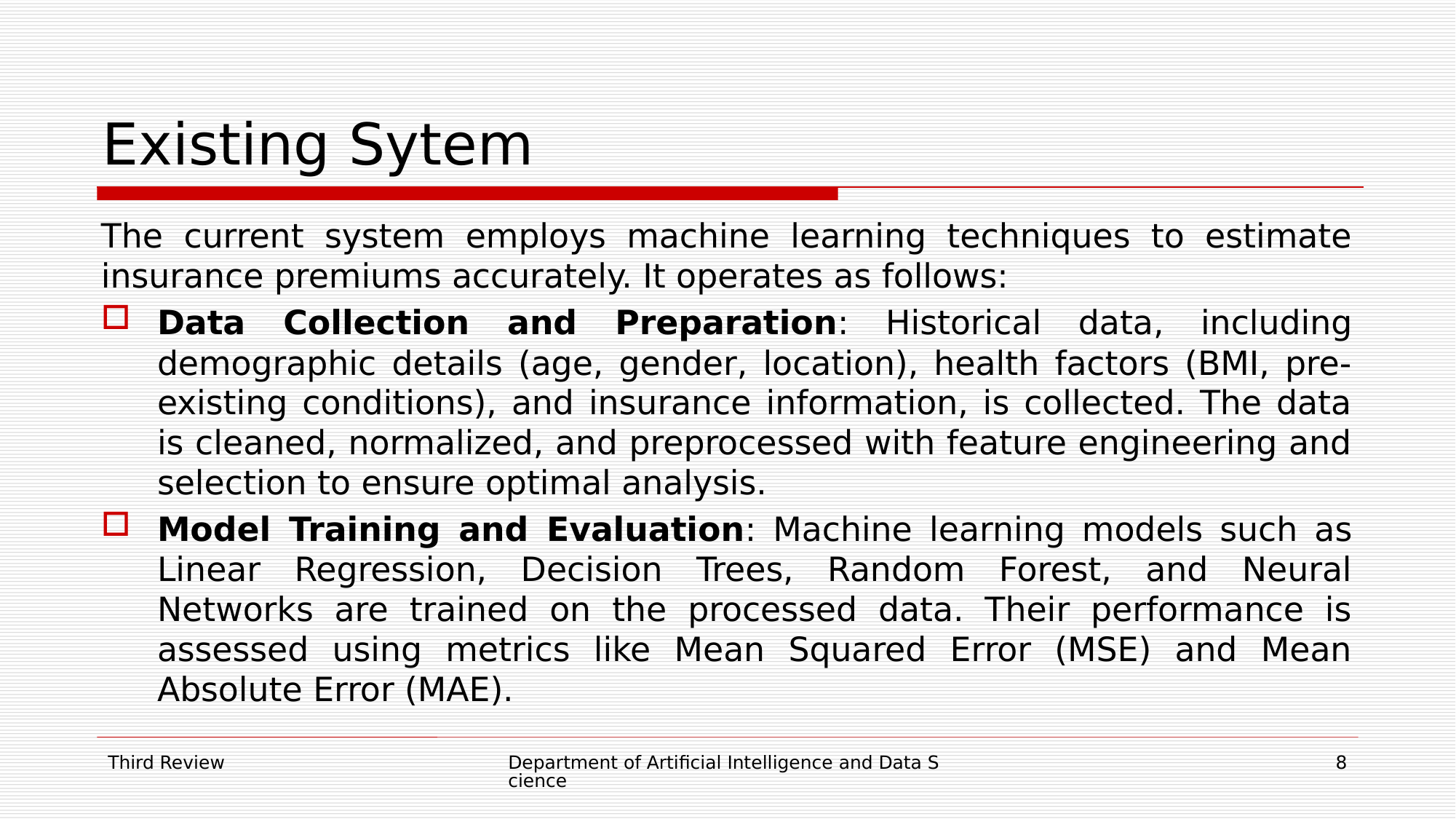

# Existing Sytem
The current system employs machine learning techniques to estimate insurance premiums accurately. It operates as follows:
Data Collection and Preparation: Historical data, including demographic details (age, gender, location), health factors (BMI, pre-existing conditions), and insurance information, is collected. The data is cleaned, normalized, and preprocessed with feature engineering and selection to ensure optimal analysis.
Model Training and Evaluation: Machine learning models such as Linear Regression, Decision Trees, Random Forest, and Neural Networks are trained on the processed data. Their performance is assessed using metrics like Mean Squared Error (MSE) and Mean Absolute Error (MAE).

Third Review
Department of Artificial Intelligence and Data Science
8